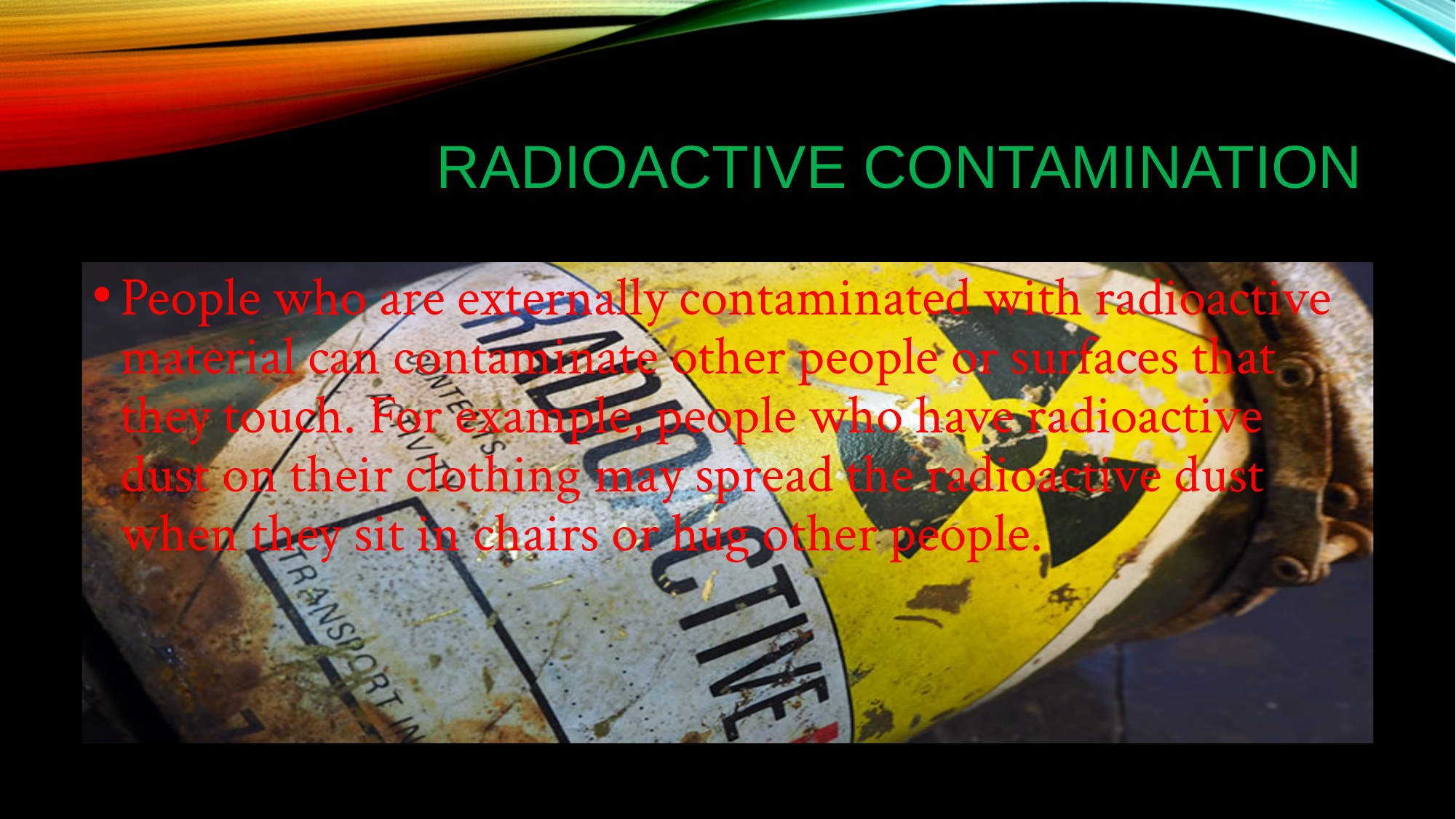

# RADIOACTIVE CONTAMINATION
People who are externally contaminated with radioactive material can contaminate other people or surfaces that they touch. For example, people who have radioactive dust on their clothing may spread the radioactive dust when they sit in chairs or hug other people.